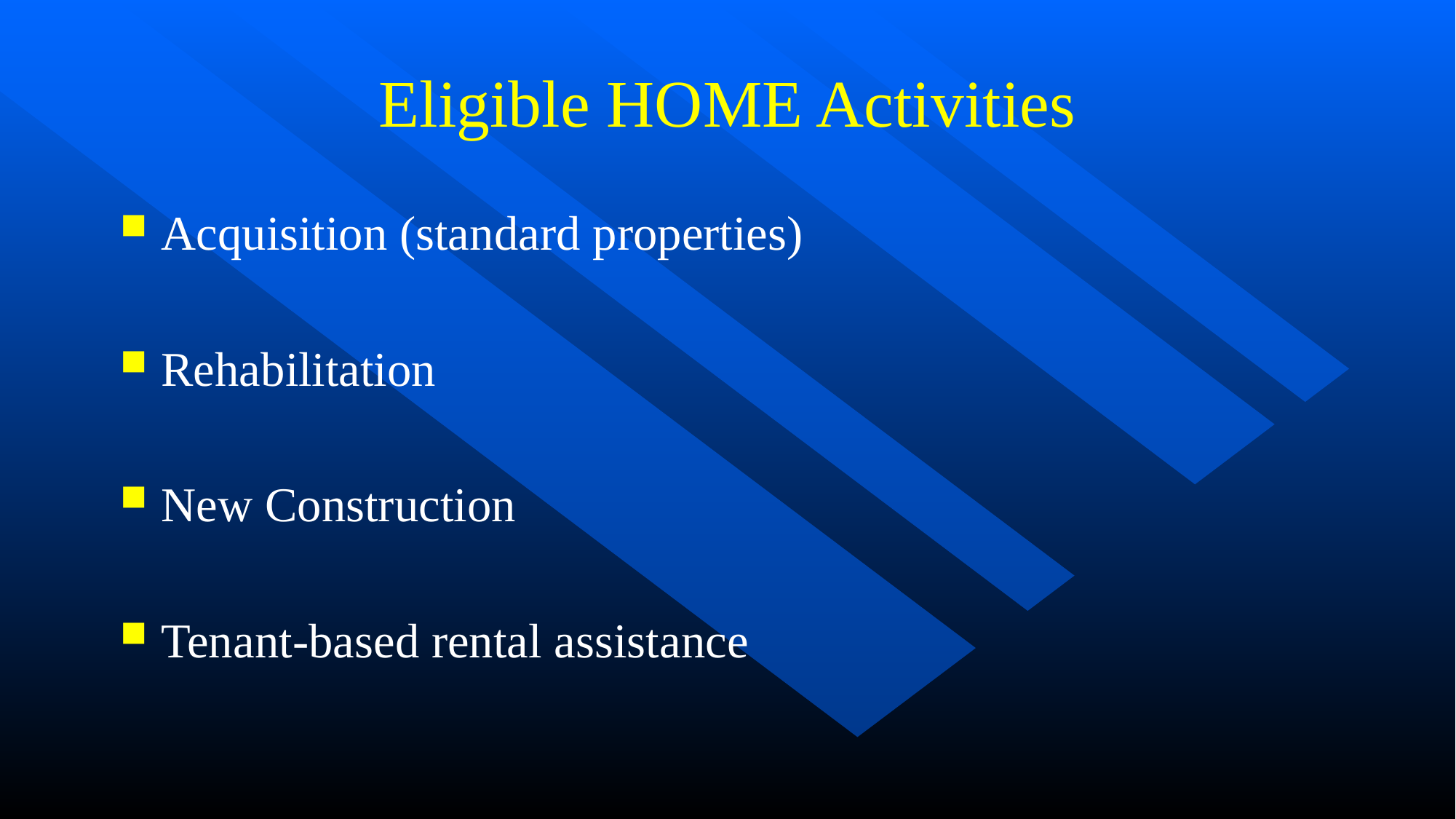

# Eligible HOME Activities
Acquisition (standard properties)

Rehabilitation

New Construction

Tenant-based rental assistance